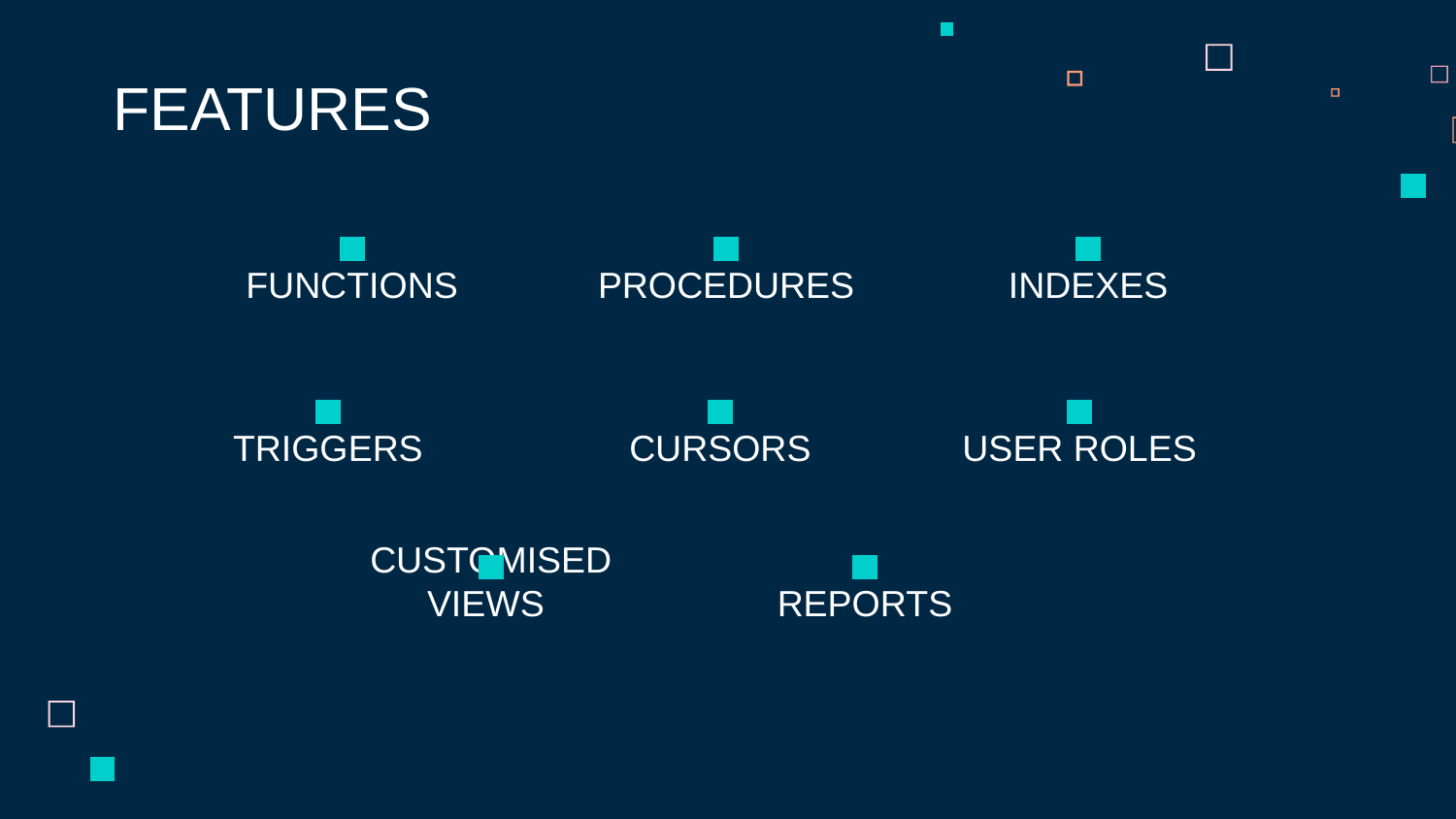

# FEATURES

FUNCTIONS
INDEXES
PROCEDURES

TRIGGERS
USER ROLES
CURSORS

CUSTOMISED VIEWS
REPORTS